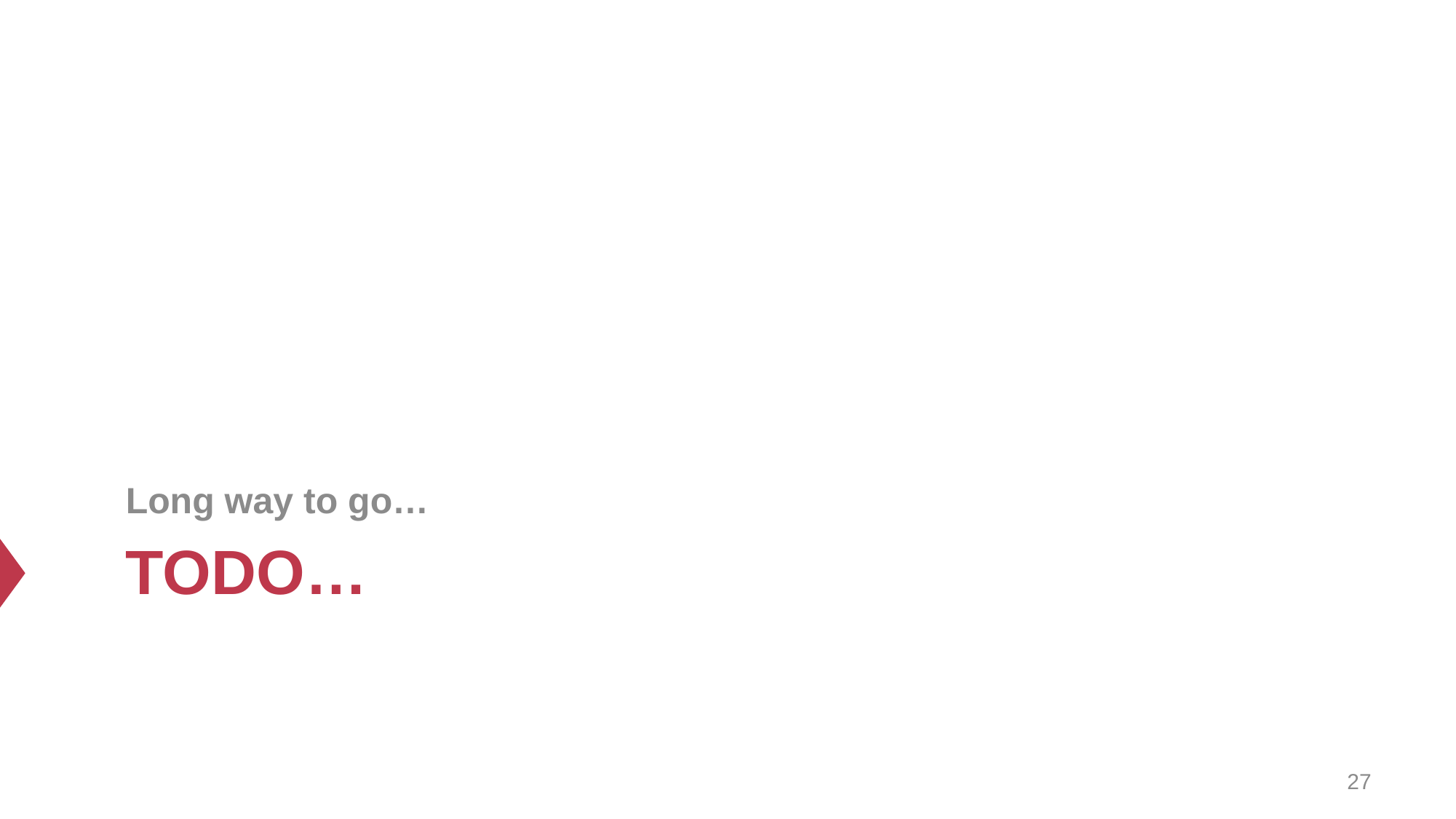

Long way to go…
# TODO…
27